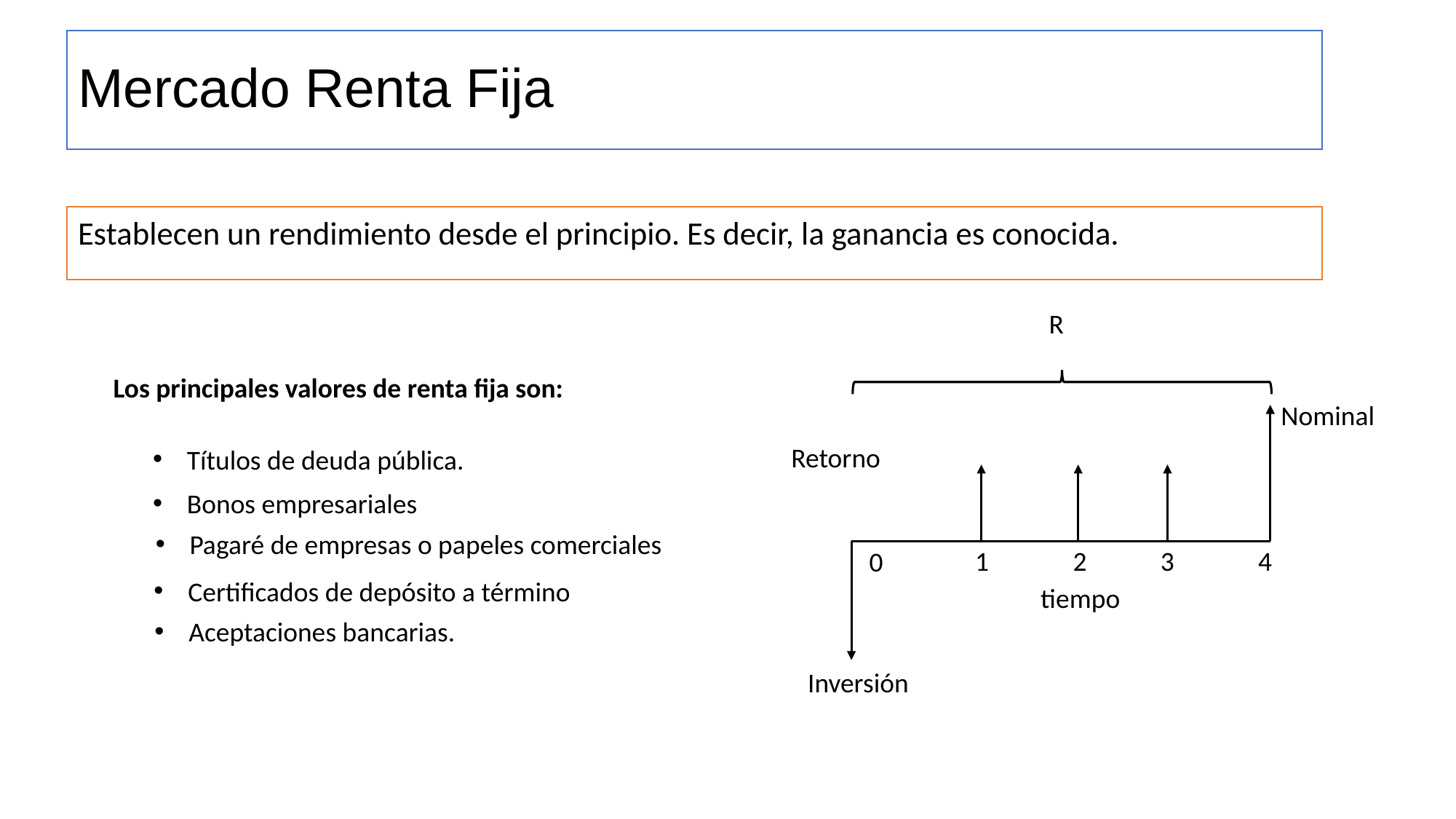

# Mercado Renta Fija

Establecen un rendimiento desde el principio. Es decir, la ganancia es conocida.
R
Los principales valores de renta fija son:
Nominal
Retorno
Títulos de deuda pública.
Bonos empresariales
Pagaré de empresas o papeles comerciales
1
2
3
4
0
Certificados de depósito a término
tiempo
Aceptaciones bancarias.
Inversión